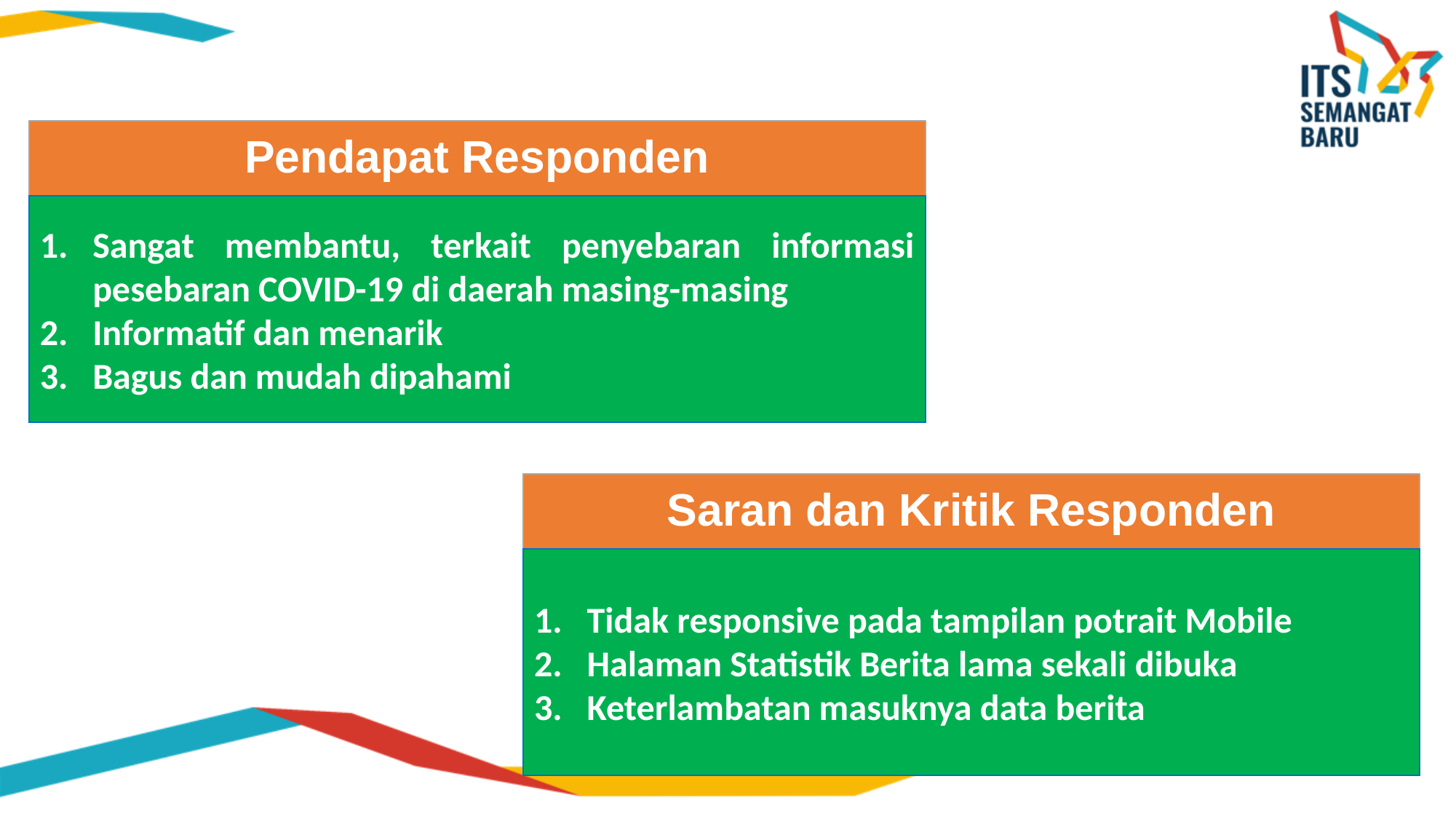

#
Pendapat Responden

Sangat membantu, terkait penyebaran informasi pesebaran COVID-19 di daerah masing-masing
Informatif dan menarik
Bagus dan mudah dipahami

Saran dan Kritik Responden

Tidak responsive pada tampilan potrait Mobile
Halaman Statistik Berita lama sekali dibuka
Keterlambatan masuknya data berita